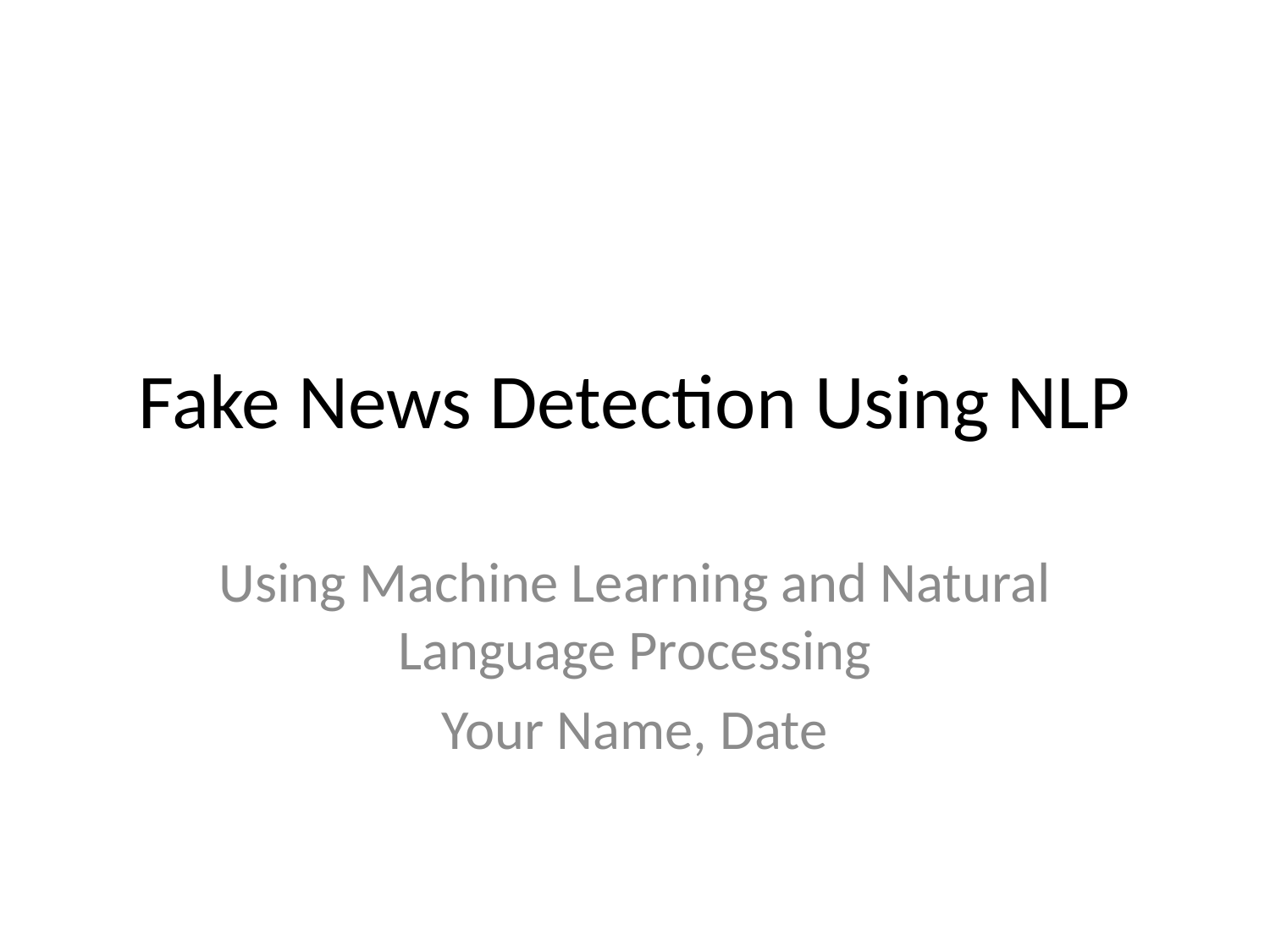

# Fake News Detection Using NLP
Using Machine Learning and Natural Language Processing
Your Name, Date